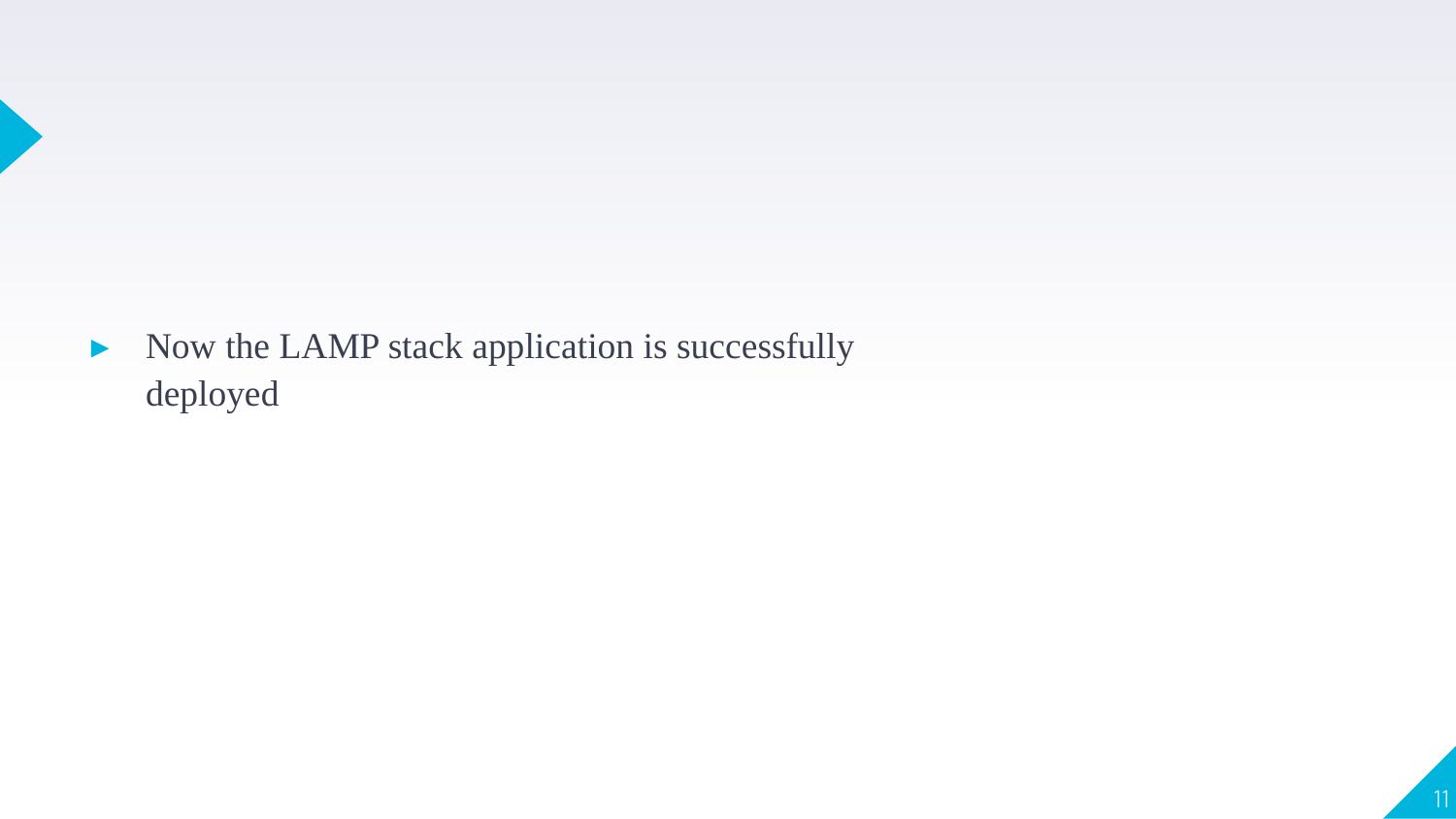

Now the LAMP stack application is successfully deployed
11